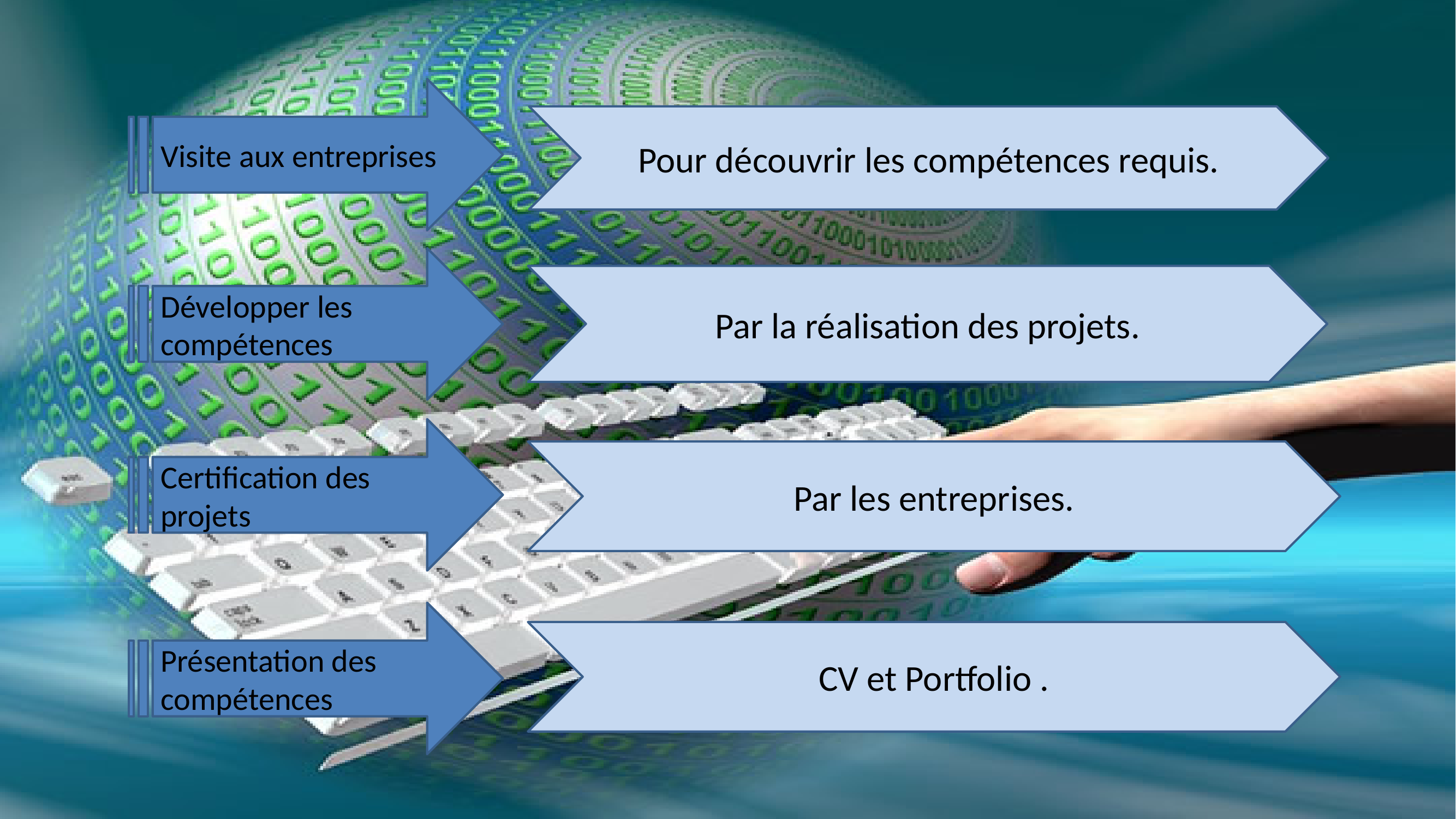

Visite aux entreprises
#
Pour découvrir les compétences requis.
Développer les compétences
Par la réalisation des projets.
Certification des projets
Par les entreprises.
Présentation des compétences
CV et Portfolio .